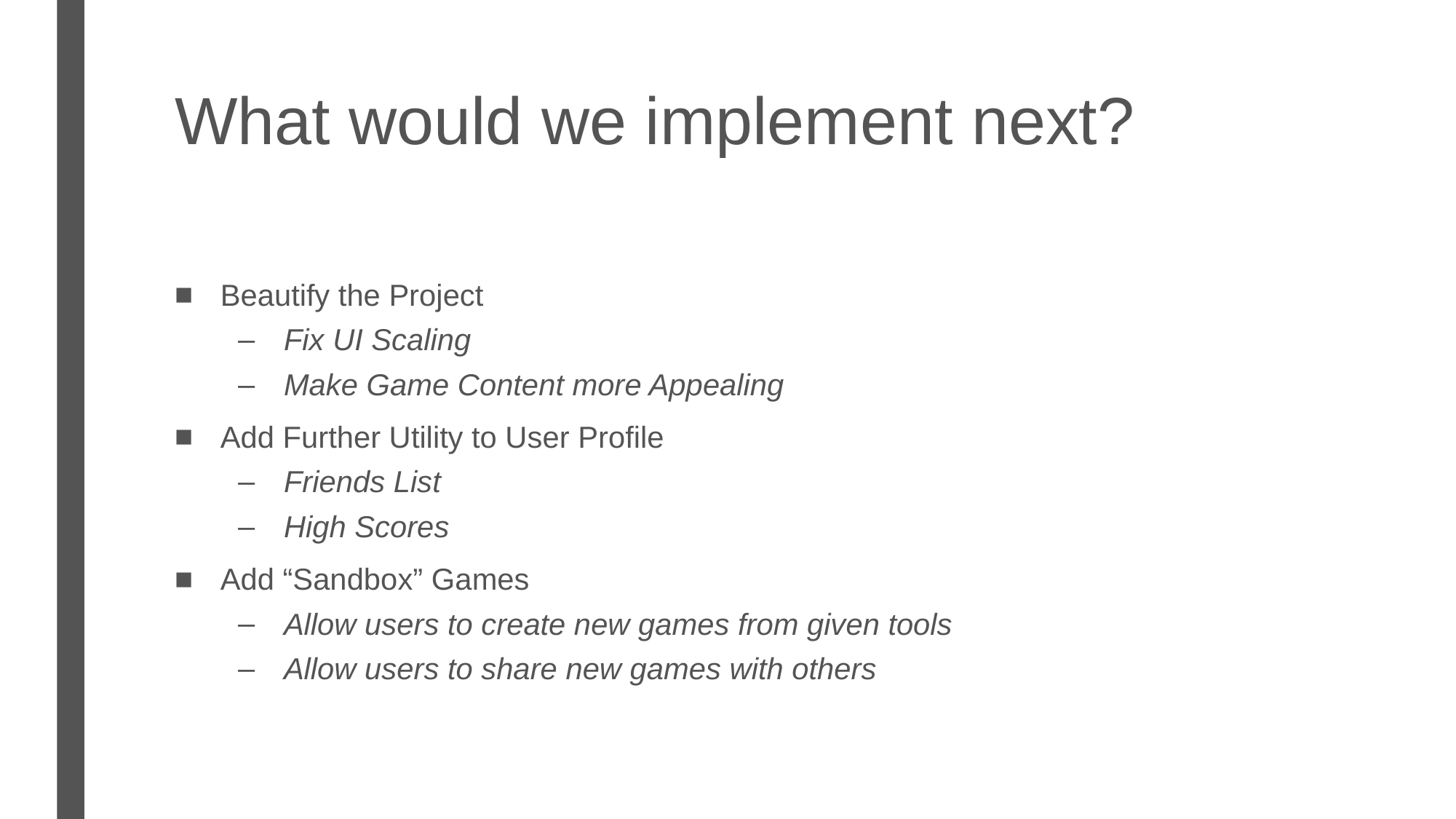

# What would we implement next?
Beautify the Project
Fix UI Scaling
Make Game Content more Appealing
Add Further Utility to User Profile
Friends List
High Scores
Add “Sandbox” Games
Allow users to create new games from given tools
Allow users to share new games with others